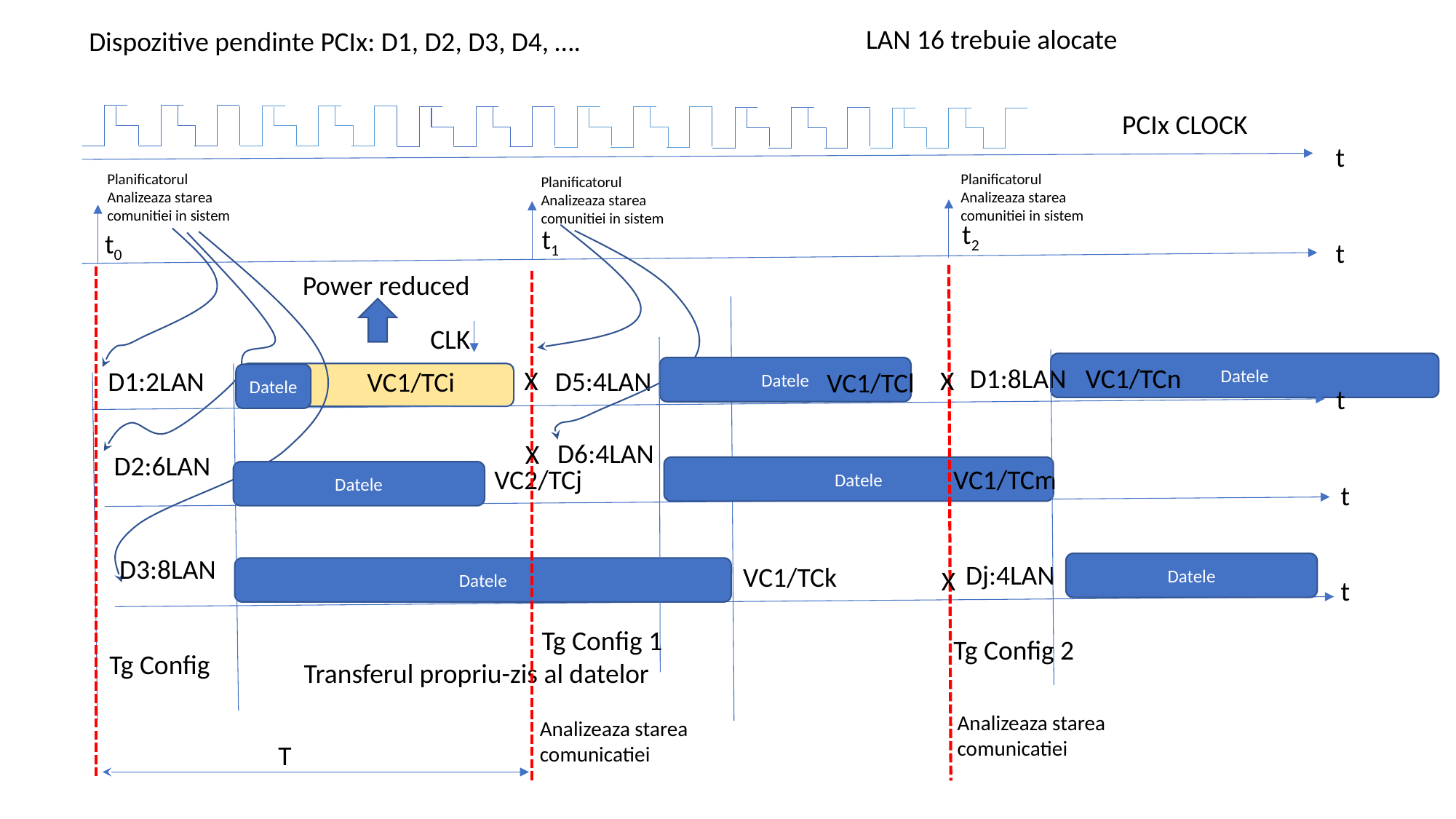

LAN 16 trebuie alocate
Dispozitive pendinte PCIx: D1, D2, D3, D4, ….
PCIx CLOCK
t
Planificatorul Analizeaza starea comunitiei in sistem
Planificatorul Analizeaza starea comunitiei in sistem
Planificatorul Analizeaza starea comunitiei in sistem
t2
t1
t0

t

Power reduced

CLK
Datele
VC1/TCn
D1:8LAN
Datele
X
X
D1:2LAN
D5:4LAN
VC1/TCi
VC1/TCl

Datele
t
D6:4LAN
X
D2:6LAN
VC1/TCm
Datele
VC2/TCj
Datele
t
D3:8LAN
Dj:4LAN
Datele
VC1/TCk
Datele
X
t
Tg Config 1
Tg Config 2
Tg Config
Transferul propriu-zis al datelor
Analizeaza starea comunicatiei
Analizeaza starea comunicatiei
T